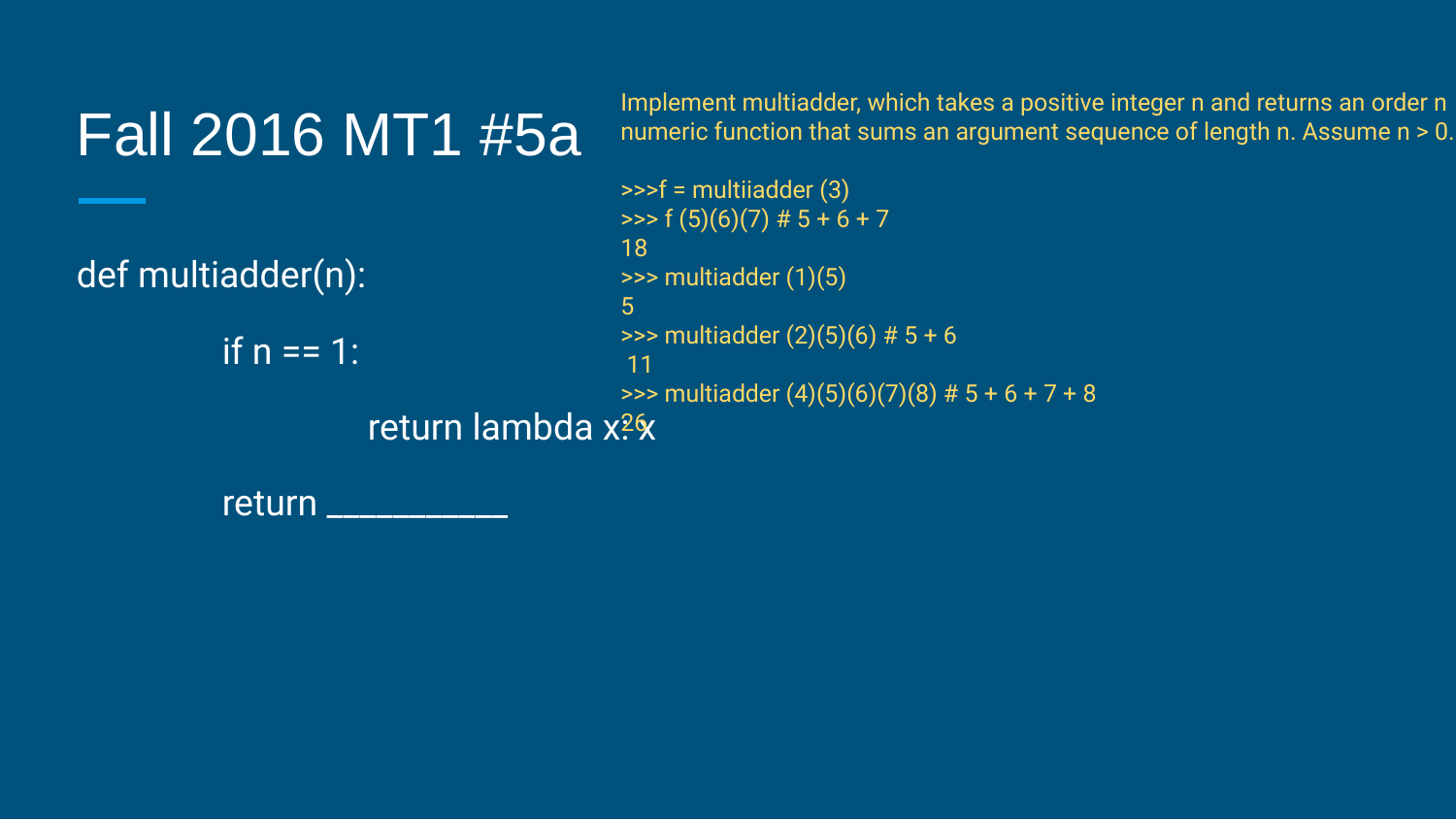

# Fall 2016 MT1 #5a
Implement multiadder, which takes a positive integer n and returns an order n numeric function that sums an argument sequence of length n. Assume n > 0.

>>>f = multiiadder (3)
>>> f (5)(6)(7) # 5 + 6 + 7
18
>>> multiadder (1)(5)
5
>>> multiadder (2)(5)(6) # 5 + 6
 11
>>> multiadder (4)(5)(6)(7)(8) # 5 + 6 + 7 + 8
26
def multiadder(n):
	if n == 1:
		return lambda x: x
	return ___________